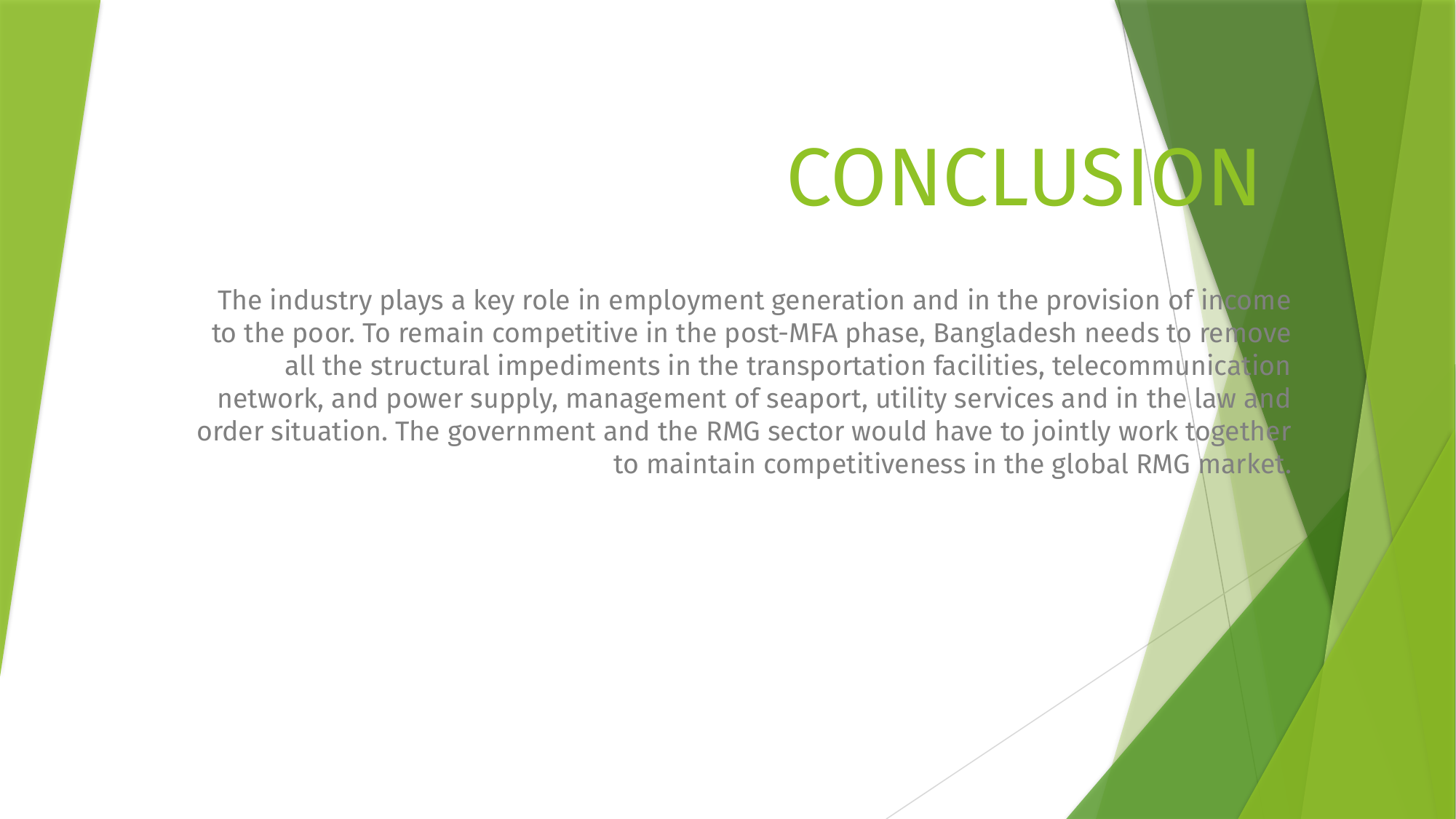

# CONCLUSION
The industry plays a key role in employment generation and in the provision of income to the poor. To remain competitive in the post-MFA phase, Bangladesh needs to remove all the structural impediments in the transportation facilities, telecommunication network, and power supply, management of seaport, utility services and in the law and order situation. The government and the RMG sector would have to jointly work together to maintain competitiveness in the global RMG market.